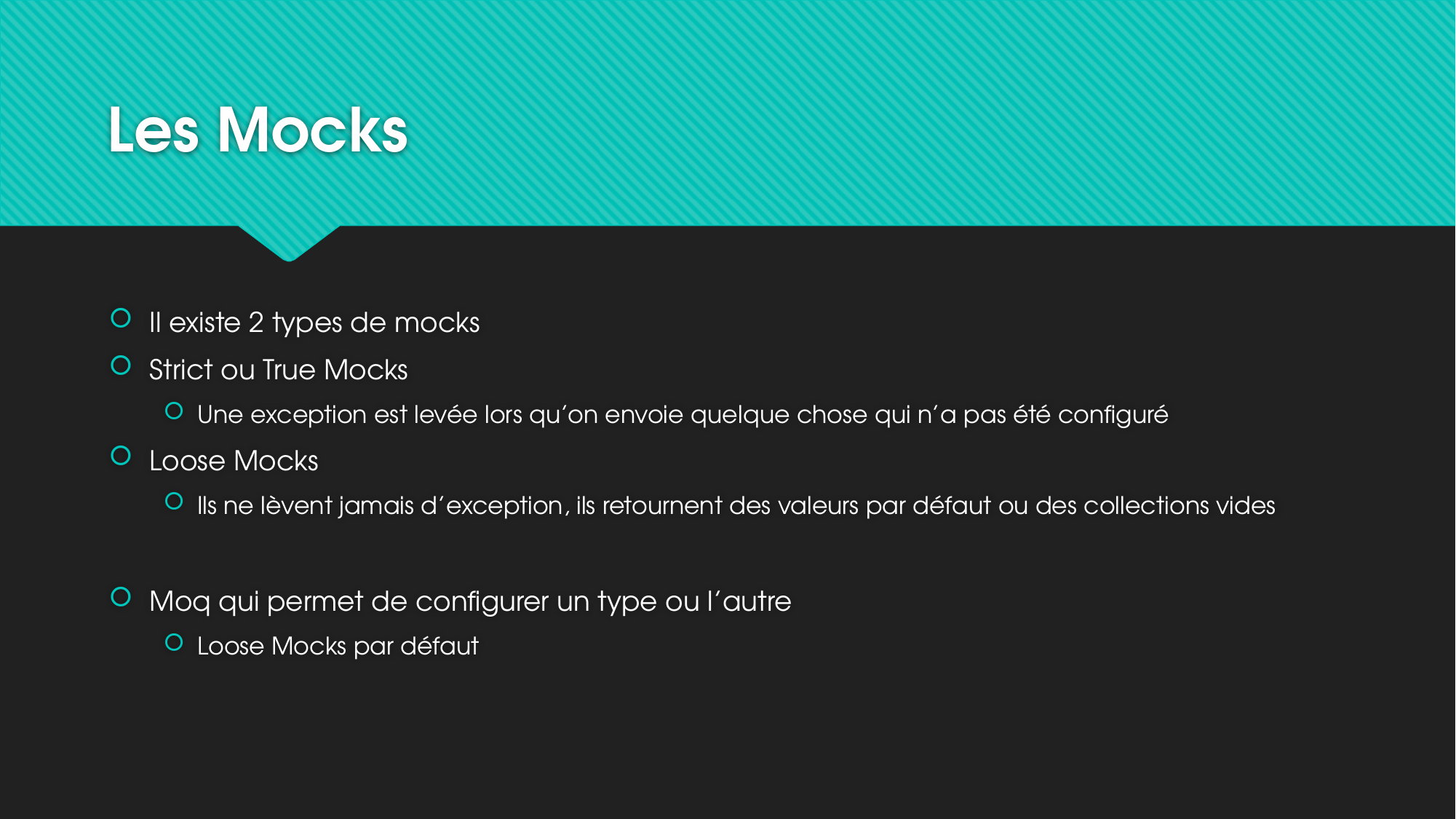

# Les Mocks
Il existe 2 types de mocks
Strict ou True Mocks
Une exception est levée lors qu’on envoie quelque chose qui n’a pas été configuré
Loose Mocks
Ils ne lèvent jamais d’exception, ils retournent des valeurs par défaut ou des collections vides

Moq qui permet de configurer un type ou l’autre
Loose Mocks par défaut